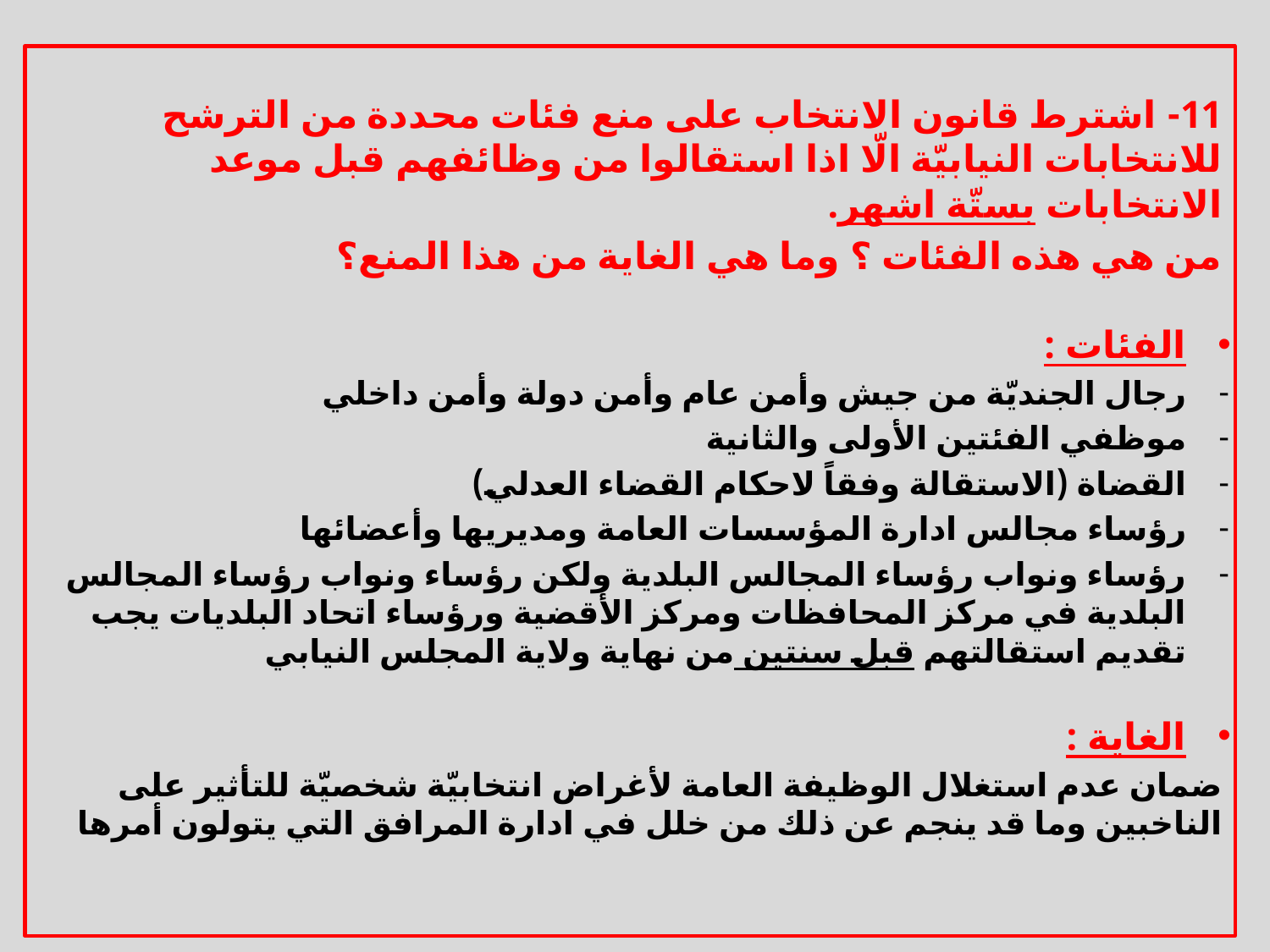

11- اشترط قانون الانتخاب على منع فئات محددة من الترشح للانتخابات النيابيّة الّا اذا استقالوا من وظائفهم قبل موعد الانتخابات بستّة اشهر.
من هي هذه الفئات ؟ وما هي الغاية من هذا المنع؟

الفئات :
رجال الجنديّة من جيش وأمن عام وأمن دولة وأمن داخلي
موظفي الفئتين الأولى والثانية
القضاة (الاستقالة وفقاً لاحكام القضاء العدلي)
رؤساء مجالس ادارة المؤسسات العامة ومديريها وأعضائها
رؤساء ونواب رؤساء المجالس البلدية ولكن رؤساء ونواب رؤساء المجالس البلدية في مركز المحافظات ومركز الأقضية ورؤساء اتحاد البلديات يجب تقديم استقالتهم قبل سنتين من نهاية ولاية المجلس النيابي

الغاية :
ضمان عدم استغلال الوظيفة العامة لأغراض انتخابيّة شخصيّة للتأثير على الناخبين وما قد ينجم عن ذلك من خلل في ادارة المرافق التي يتولون أمرها